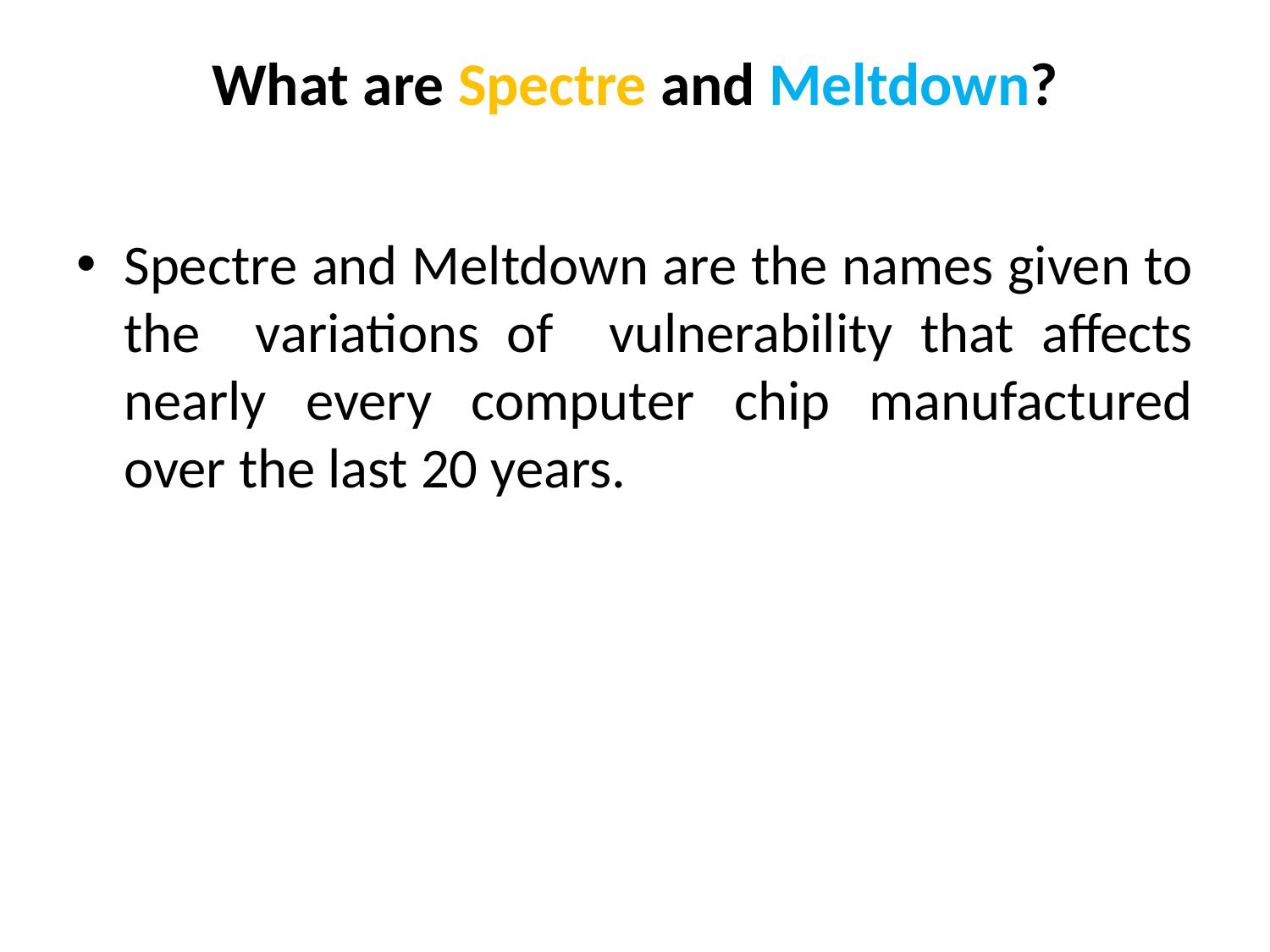

# What are Spectre and Meltdown?
Spectre and Meltdown are the names given to the  variations of  vulnerability that affects nearly every computer chip manufactured over the last 20 years.